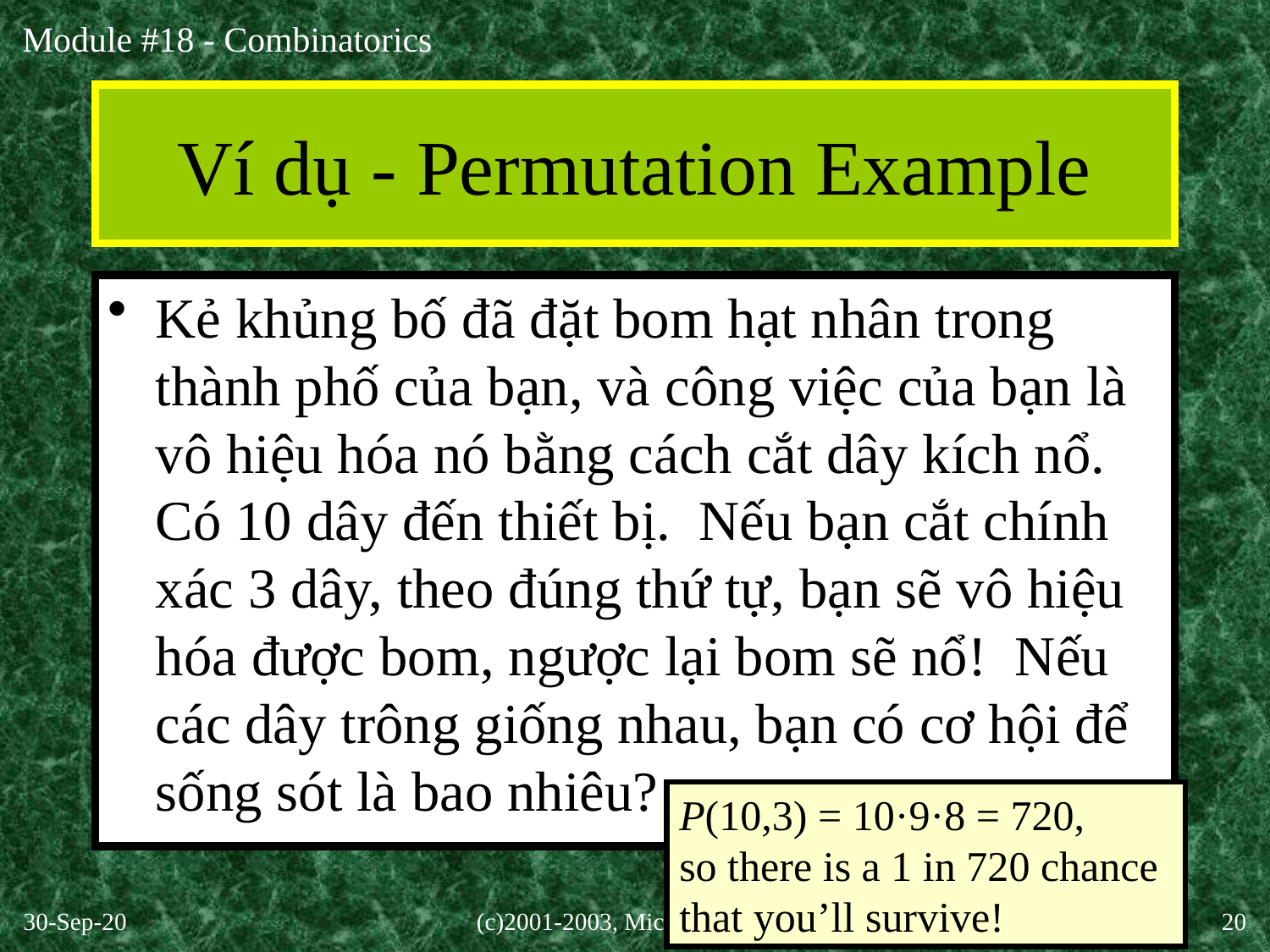

# Ví dụ - Permutation Example
Kẻ khủng bố đã đặt bom hạt nhân trong thành phố của bạn, và công việc của bạn là vô hiệu hóa nó bằng cách cắt dây kích nổ.  Có 10 dây đến thiết bị.  Nếu bạn cắt chính xác 3 dây, theo đúng thứ tự, bạn sẽ vô hiệu hóa được bom, ngược lại bom sẽ nổ!  Nếu các dây trông giống nhau, bạn có cơ hội để sống sót là bao nhiêu?
P(10,3) = 10·9·8 = 720,
so there is a 1 in 720 chance that you’ll survive!
30-Sep-20
(c)2001-2003, Michael P. Frank
20